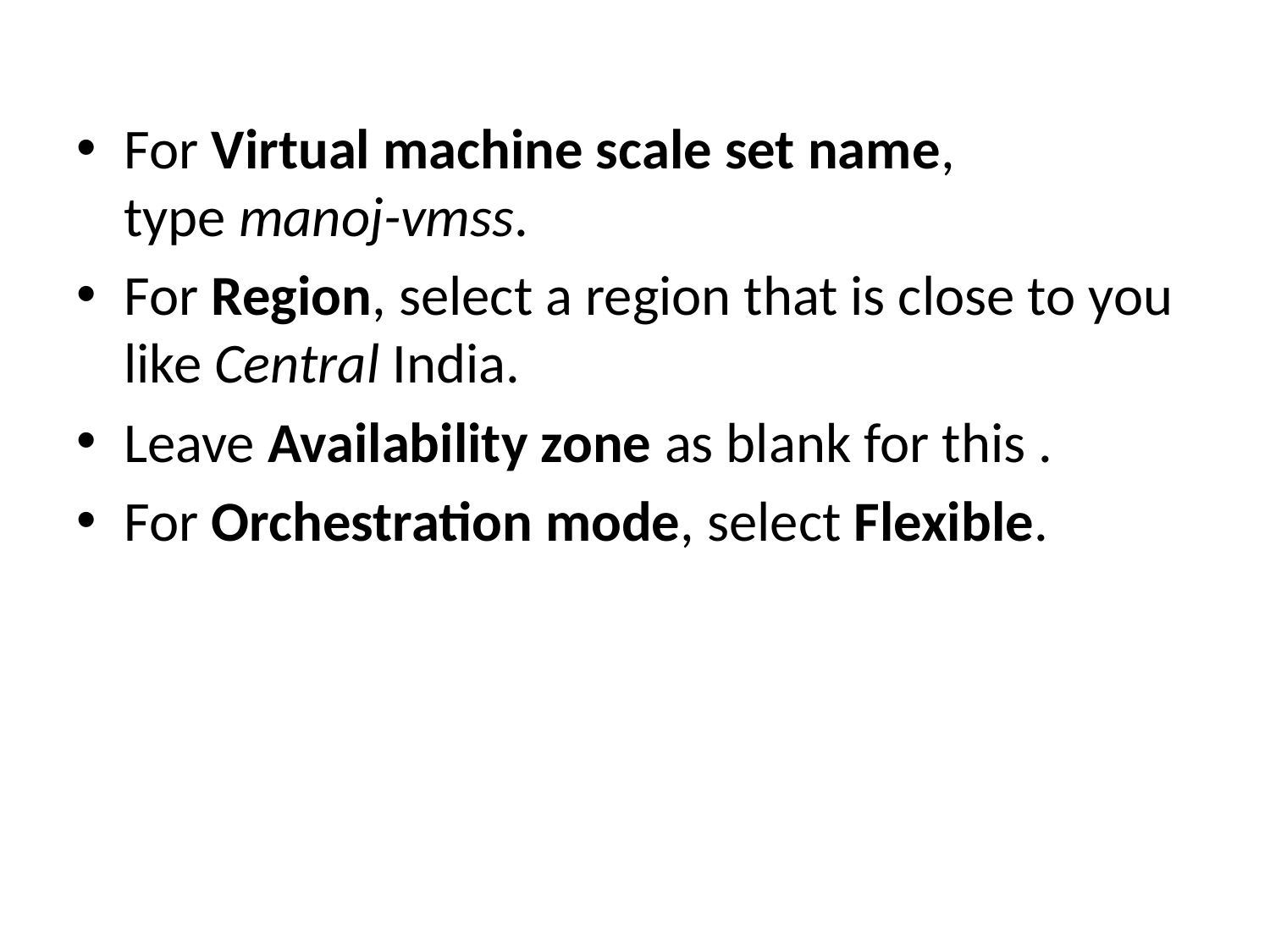

For Virtual machine scale set name, type manoj-vmss.
For Region, select a region that is close to you like Central India.
Leave Availability zone as blank for this .
For Orchestration mode, select Flexible.